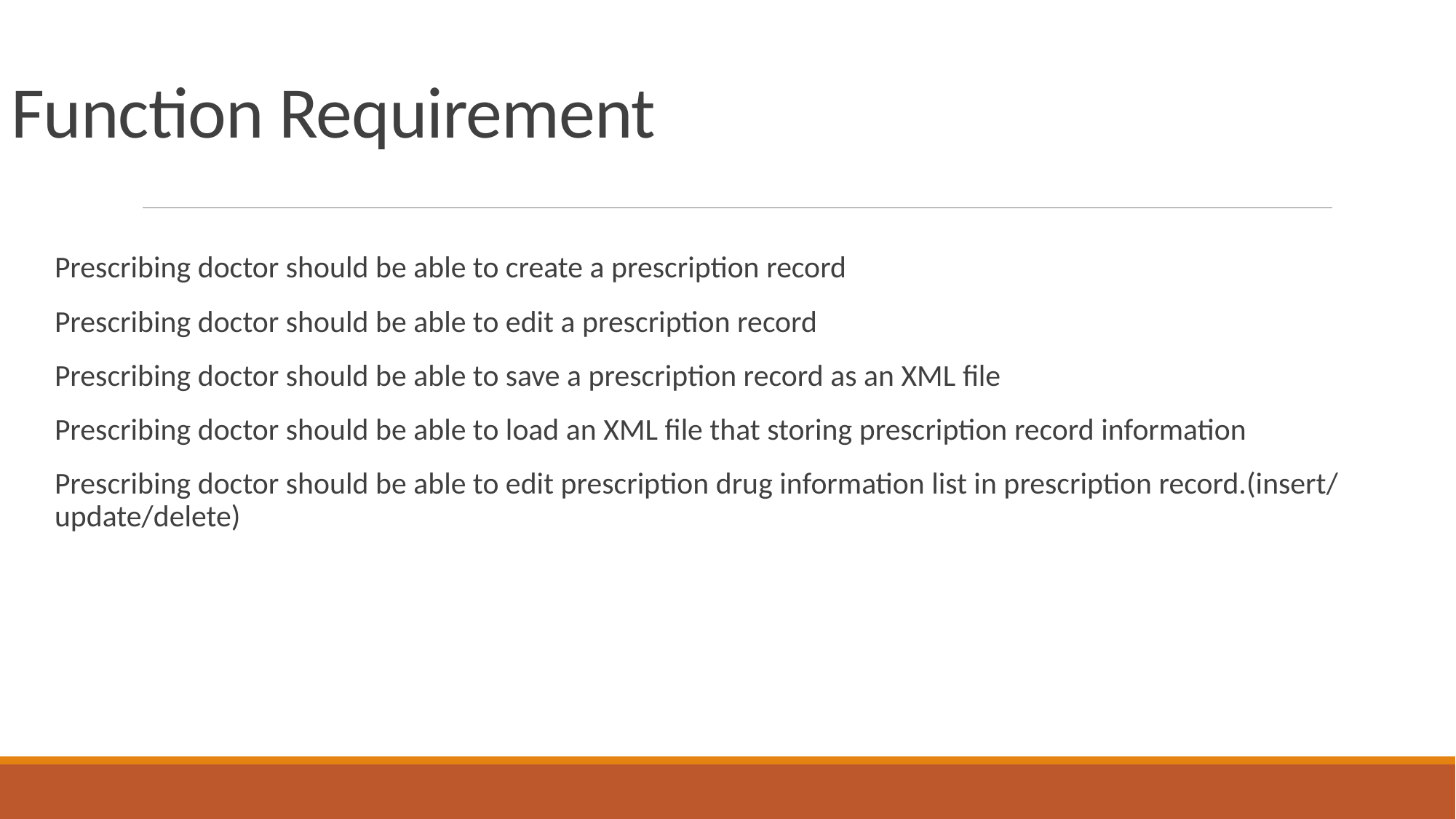

# Function Requirement
Prescribing doctor should be able to create a prescription record
Prescribing doctor should be able to edit a prescription record
Prescribing doctor should be able to save a prescription record as an XML file
Prescribing doctor should be able to load an XML file that storing prescription record information
Prescribing doctor should be able to edit prescription drug information list in prescription record.(insert/update/delete)